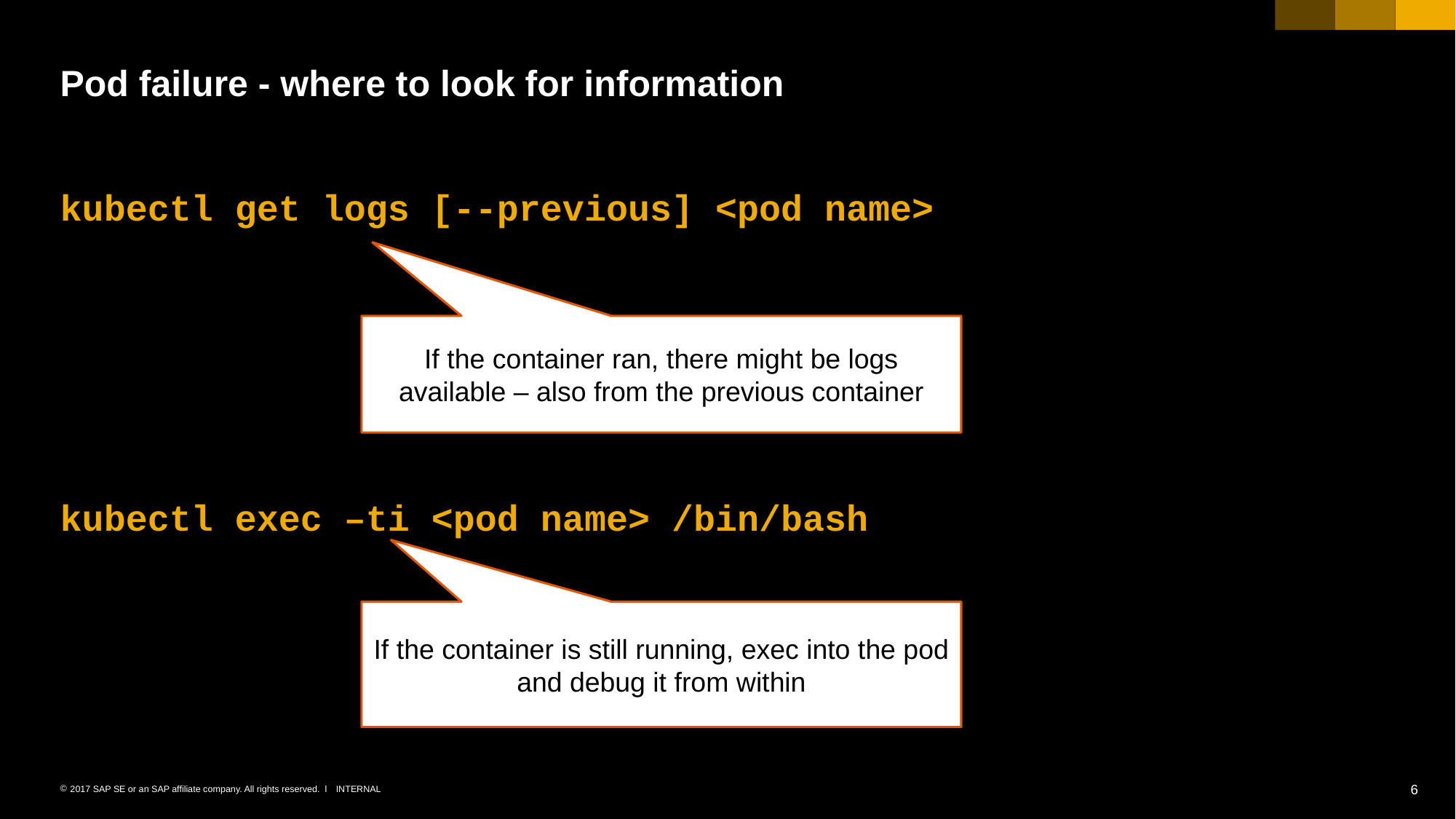

# Pod failure - where to look for information
kubectl get logs [--previous] <pod name>
If the container ran, there might be logs available – also from the previous container
kubectl exec –ti <pod name> /bin/bash
If the container is still running, exec into the pod and debug it from within